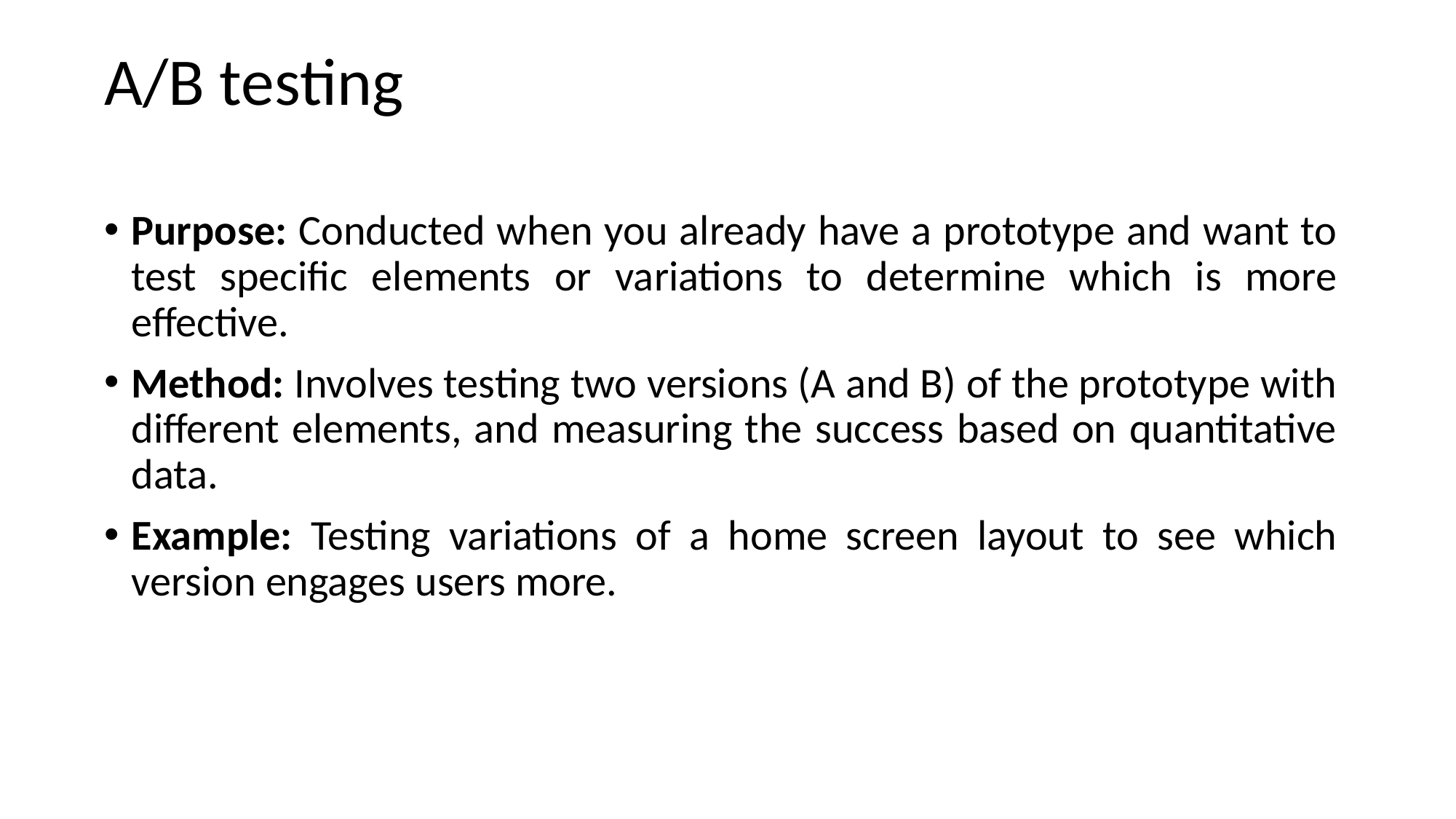

# A/B testing

Purpose: Conducted when you already have a prototype and want to test specific elements or variations to determine which is more effective.
Method: Involves testing two versions (A and B) of the prototype with different elements, and measuring the success based on quantitative data.
Example: Testing variations of a home screen layout to see which version engages users more.